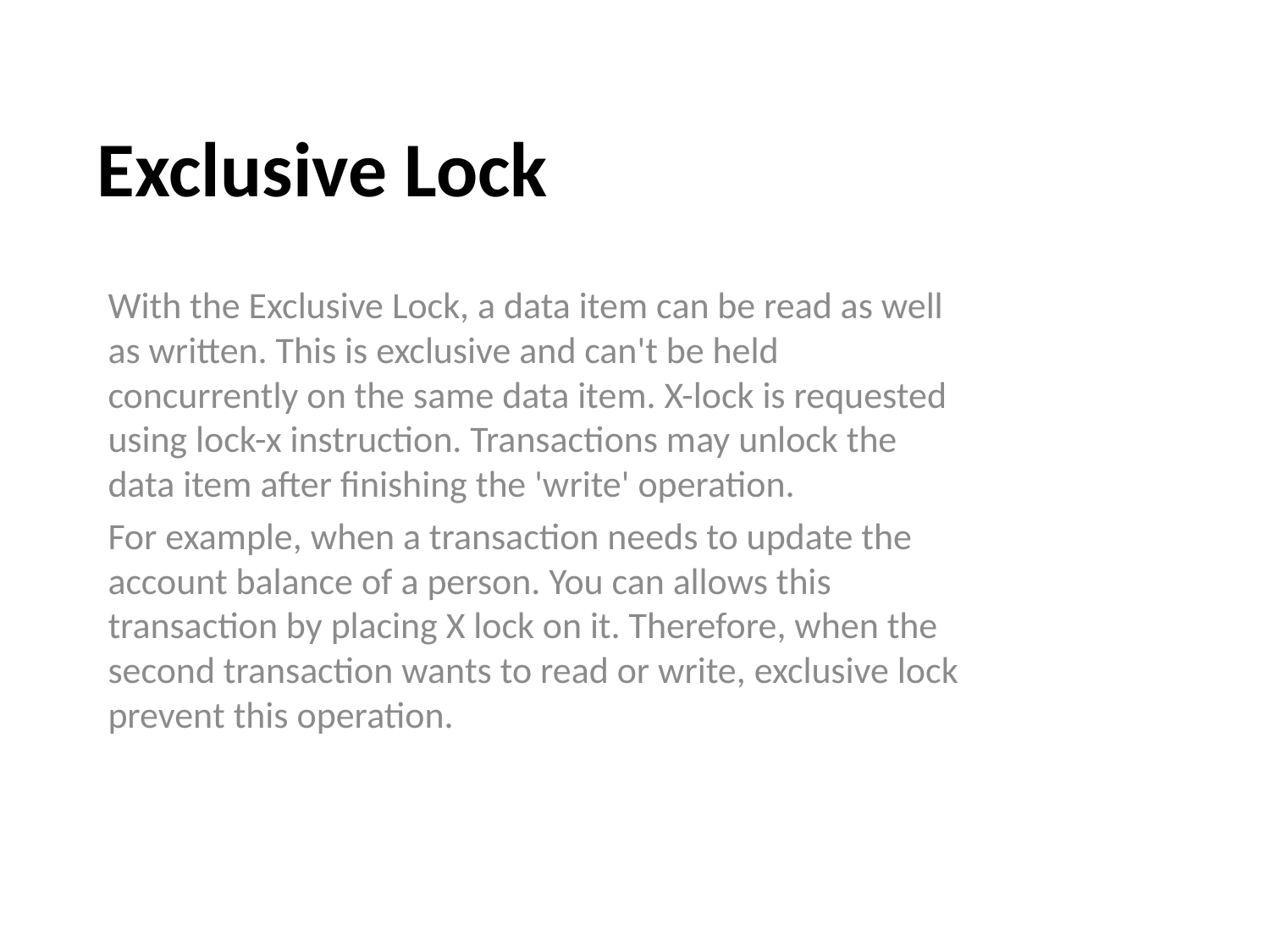

# Exclusive Lock
With the Exclusive Lock, a data item can be read as well as written. This is exclusive and can't be held concurrently on the same data item. X-lock is requested using lock-x instruction. Transactions may unlock the data item after finishing the 'write' operation.
For example, when a transaction needs to update the account balance of a person. You can allows this transaction by placing X lock on it. Therefore, when the second transaction wants to read or write, exclusive lock prevent this operation.